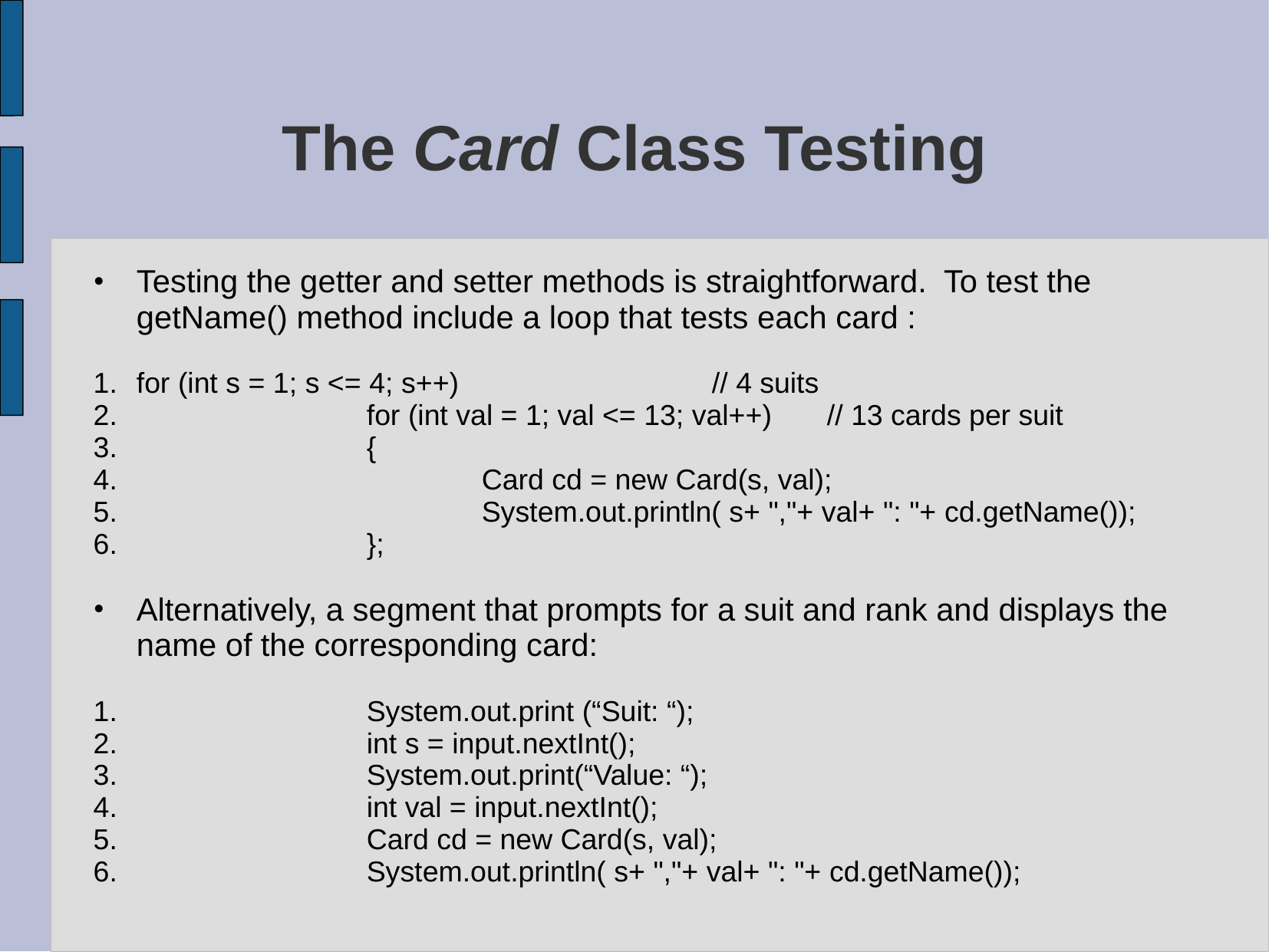

# The Card Class Testing
Testing the getter and setter methods is straightforward.  To test the getName() method include a loop that tests each card :

for (int s = 1; s <= 4; s++)			// 4 suits
		for (int val = 1; val <= 13; val++)  	// 13 cards per suit
		{
			Card cd = new Card(s, val);
			System.out.println( s+ ","+ val+ ": "+ cd.getName());
		};

Alternatively, a segment that prompts for a suit and rank and displays the name of the corresponding card:

		System.out.print (“Suit: “);
		int s = input.nextInt();
		System.out.print(“Value: “);
		int val = input.nextInt();
		Card cd = new Card(s, val);
		System.out.println( s+ ","+ val+ ": "+ cd.getName());